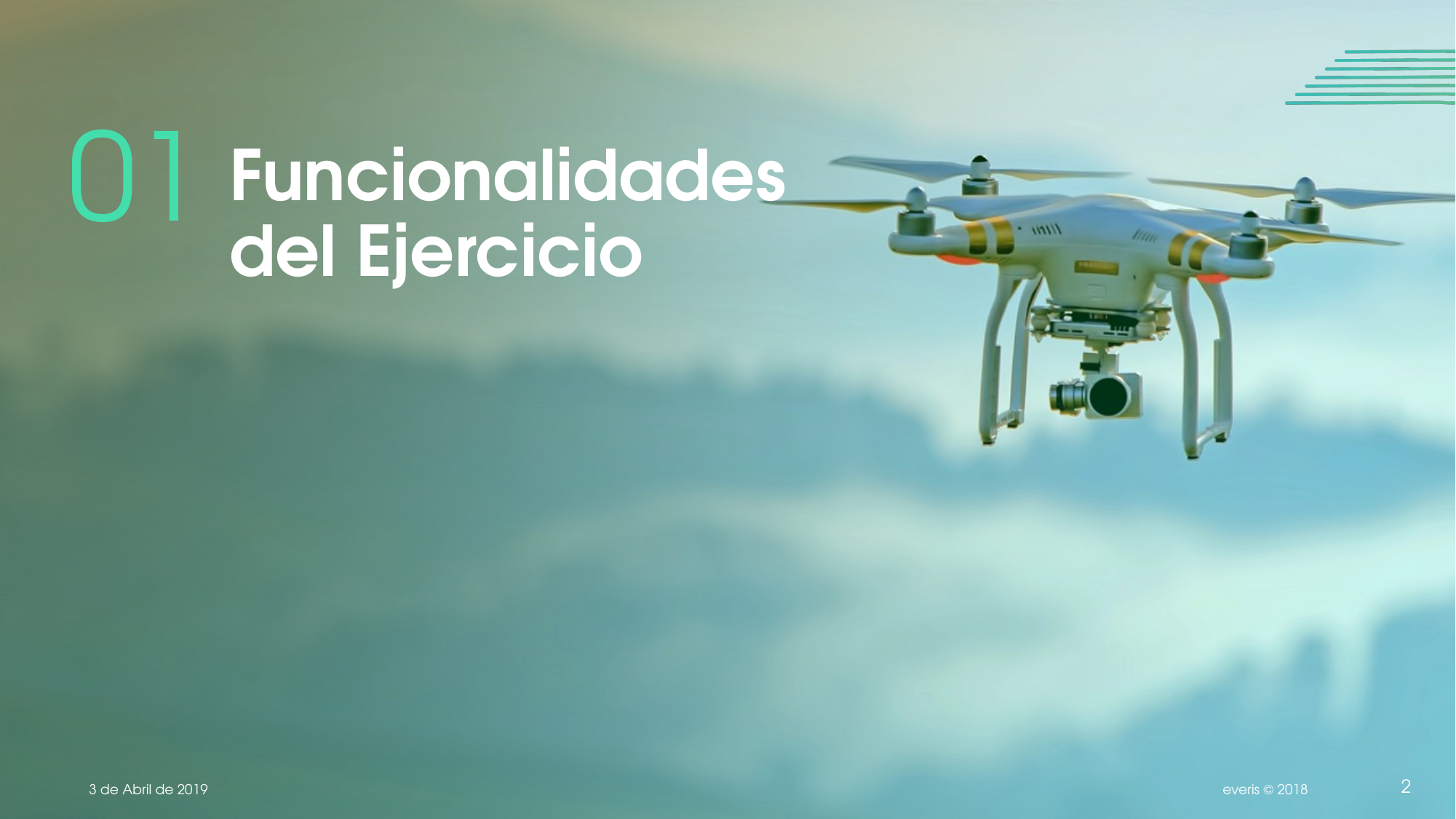

01
# Funcionalidades del Ejercicio

3 de Abril de 2019
everis © 2018
2